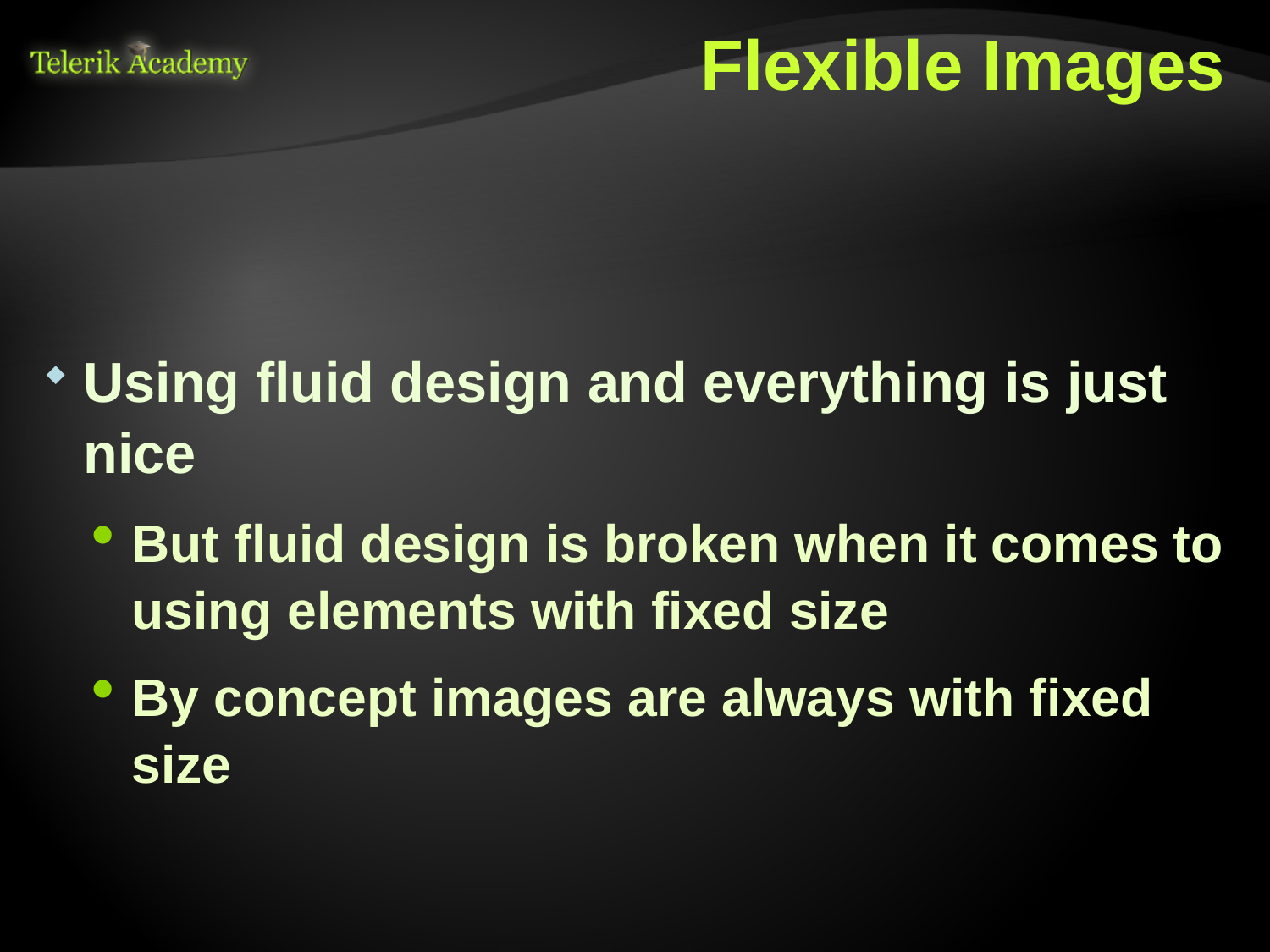

# Flexible Images
Using fluid design and everything is just nice
But fluid design is broken when it comes to using elements with fixed size
By concept images are always with fixed size